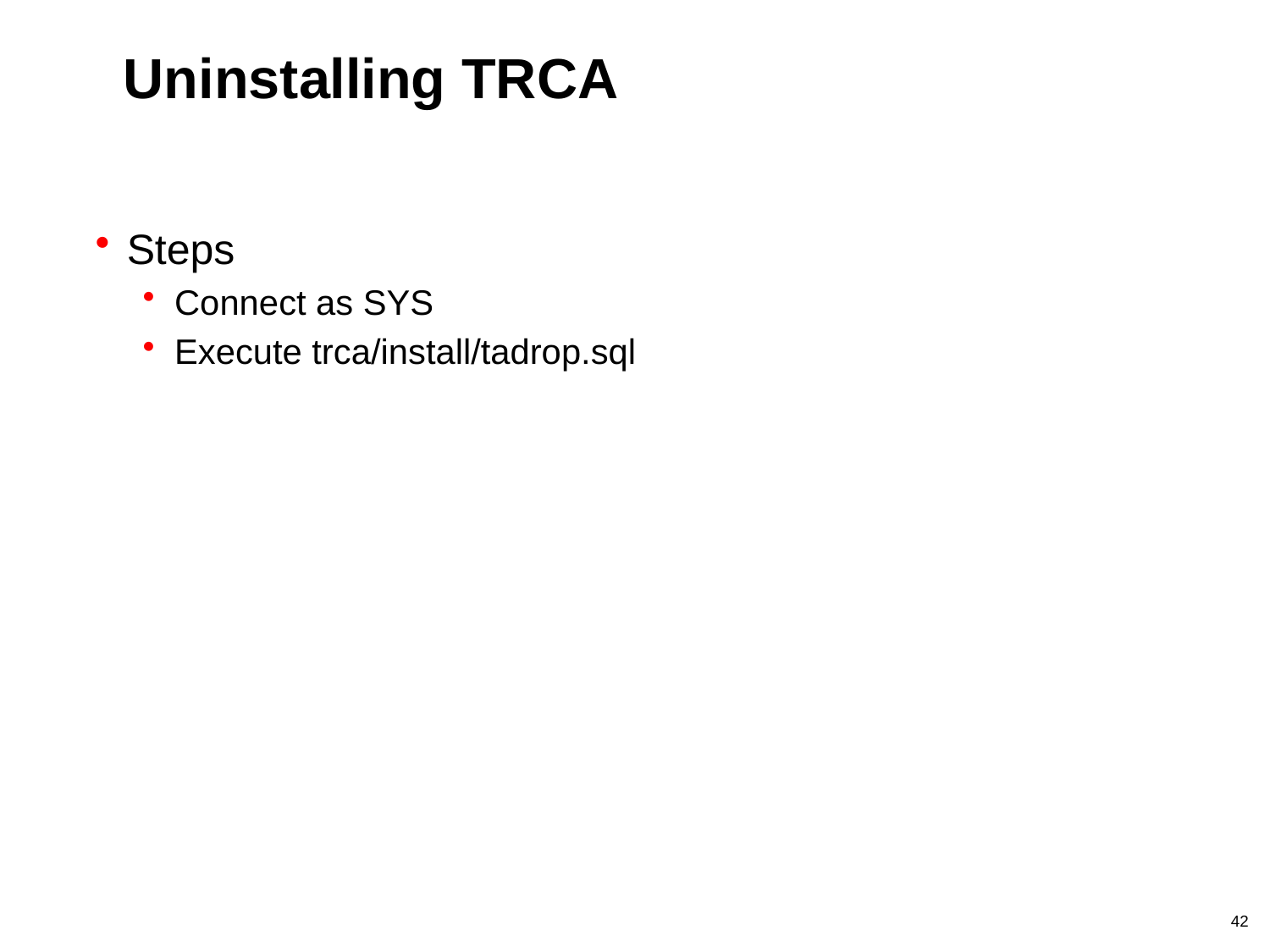

# Uninstalling TRCA
Steps
Connect as SYS
Execute trca/install/tadrop.sql
42